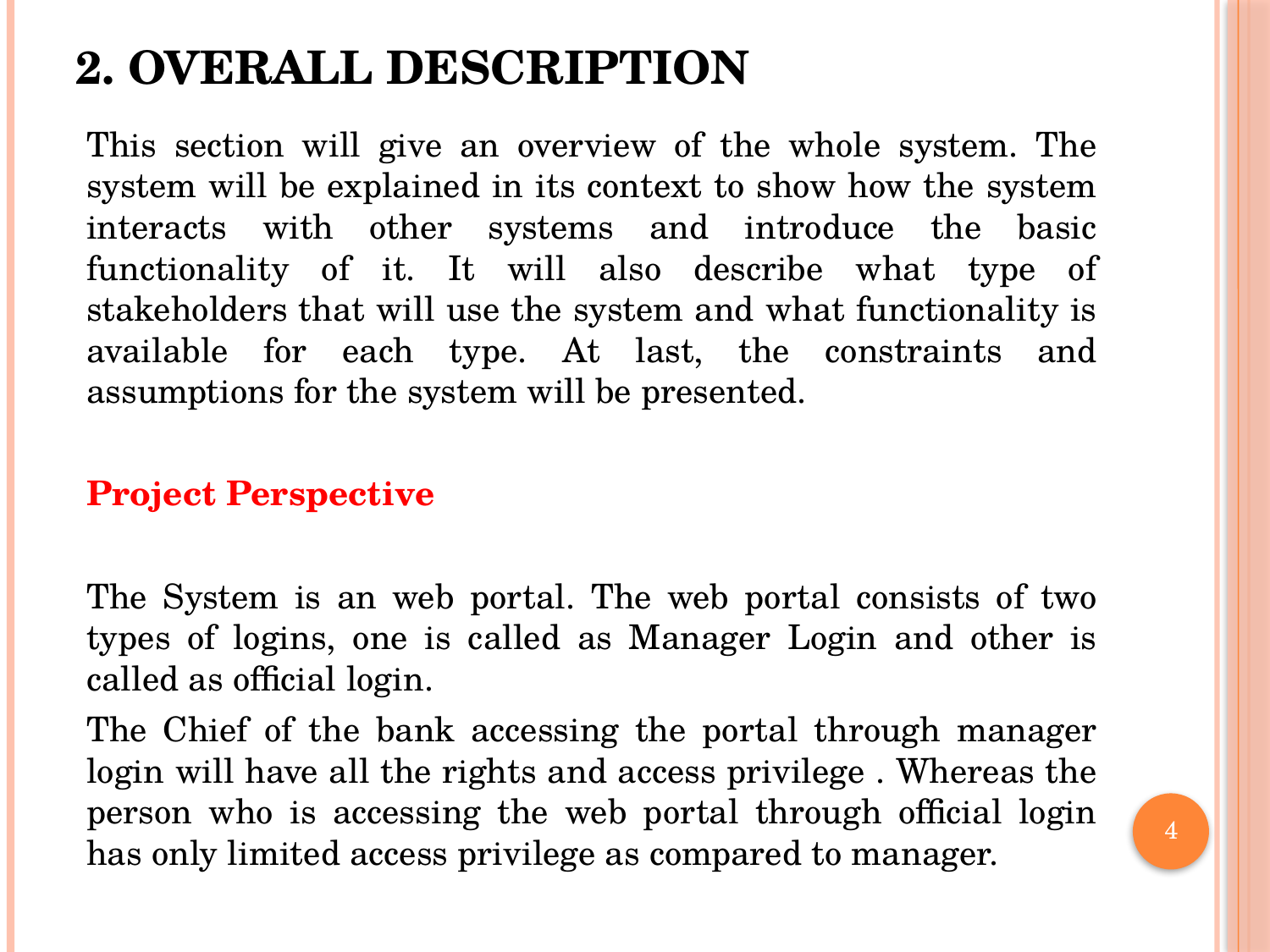

# 2. Overall Description
This section will give an overview of the whole system. The system will be explained in its context to show how the system interacts with other systems and introduce the basic functionality of it. It will also describe what type of stakeholders that will use the system and what functionality is available for each type. At last, the constraints and assumptions for the system will be presented.

Project Perspective

The System is an web portal. The web portal consists of two types of logins, one is called as Manager Login and other is called as official login.
The Chief of the bank accessing the portal through manager login will have all the rights and access privilege . Whereas the person who is accessing the web portal through official login has only limited access privilege as compared to manager.
4